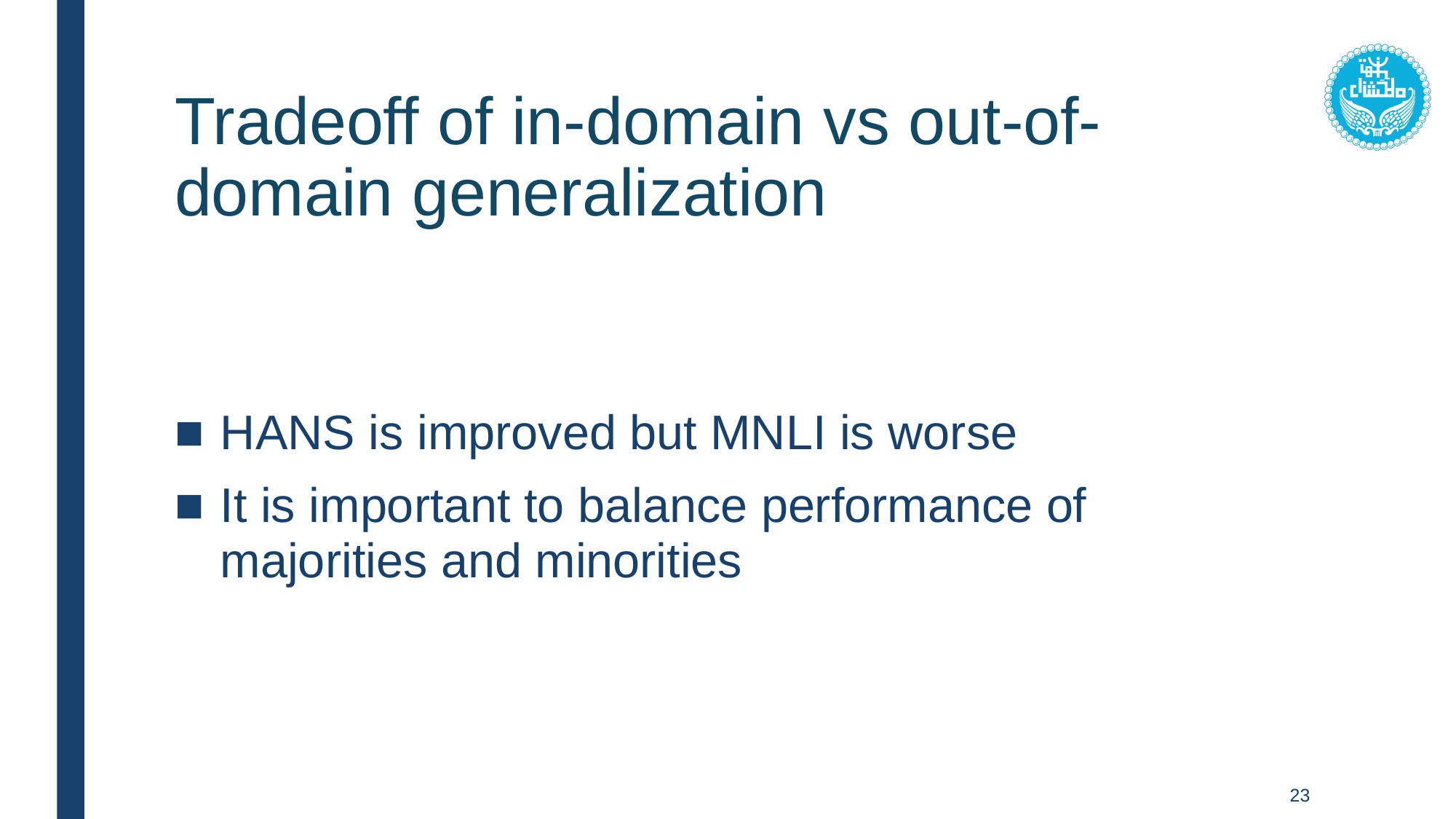

# Tradeoff of in-domain vs out-of-domain generalization

HANS is improved but MNLI is worse
It is important to balance performance of majorities and minorities
23